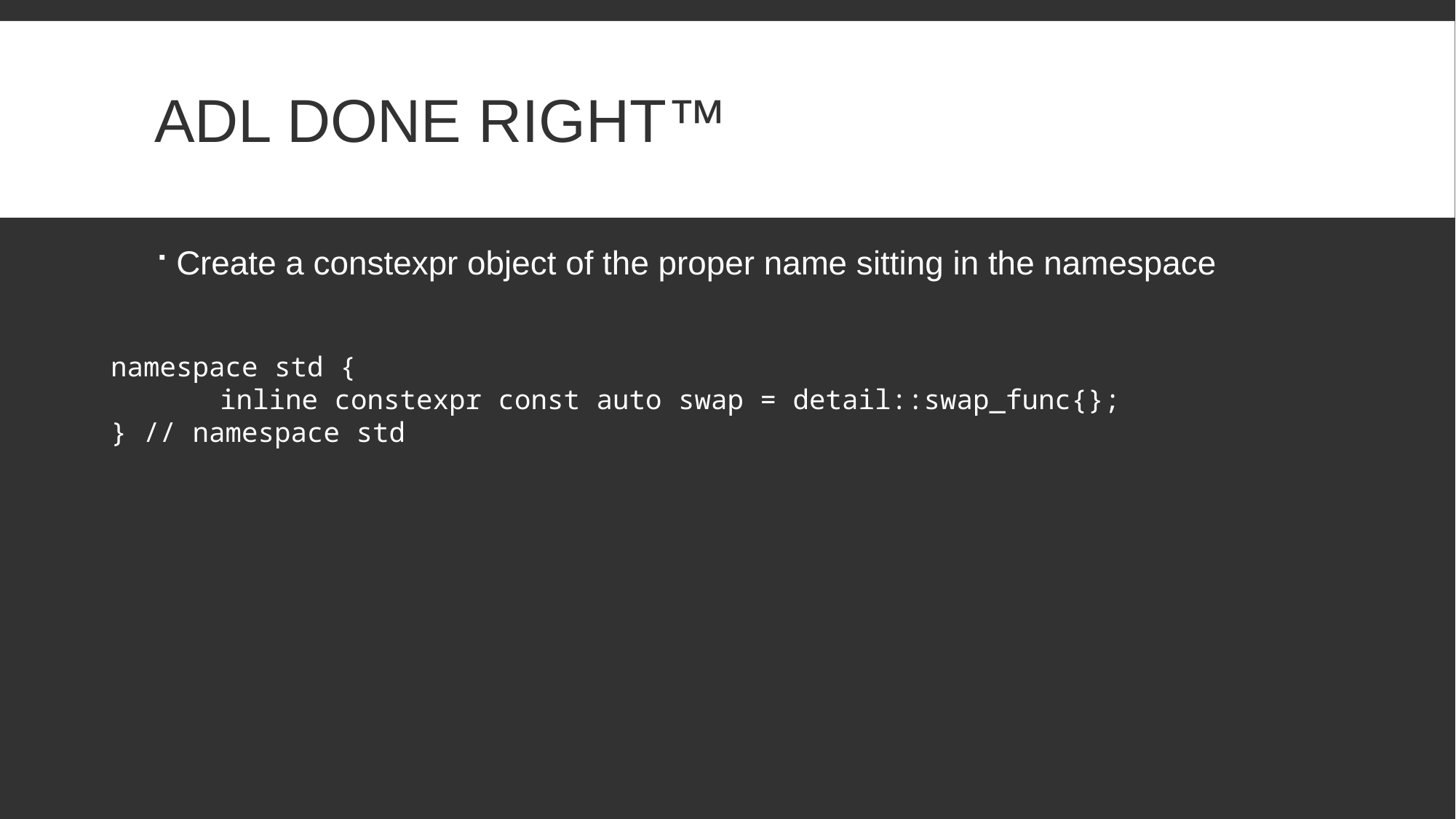

# ADL Done Right™
Create a constexpr object of the proper name sitting in the namespace
namespace std {
	inline constexpr const auto swap = detail::swap_func{};
} // namespace std